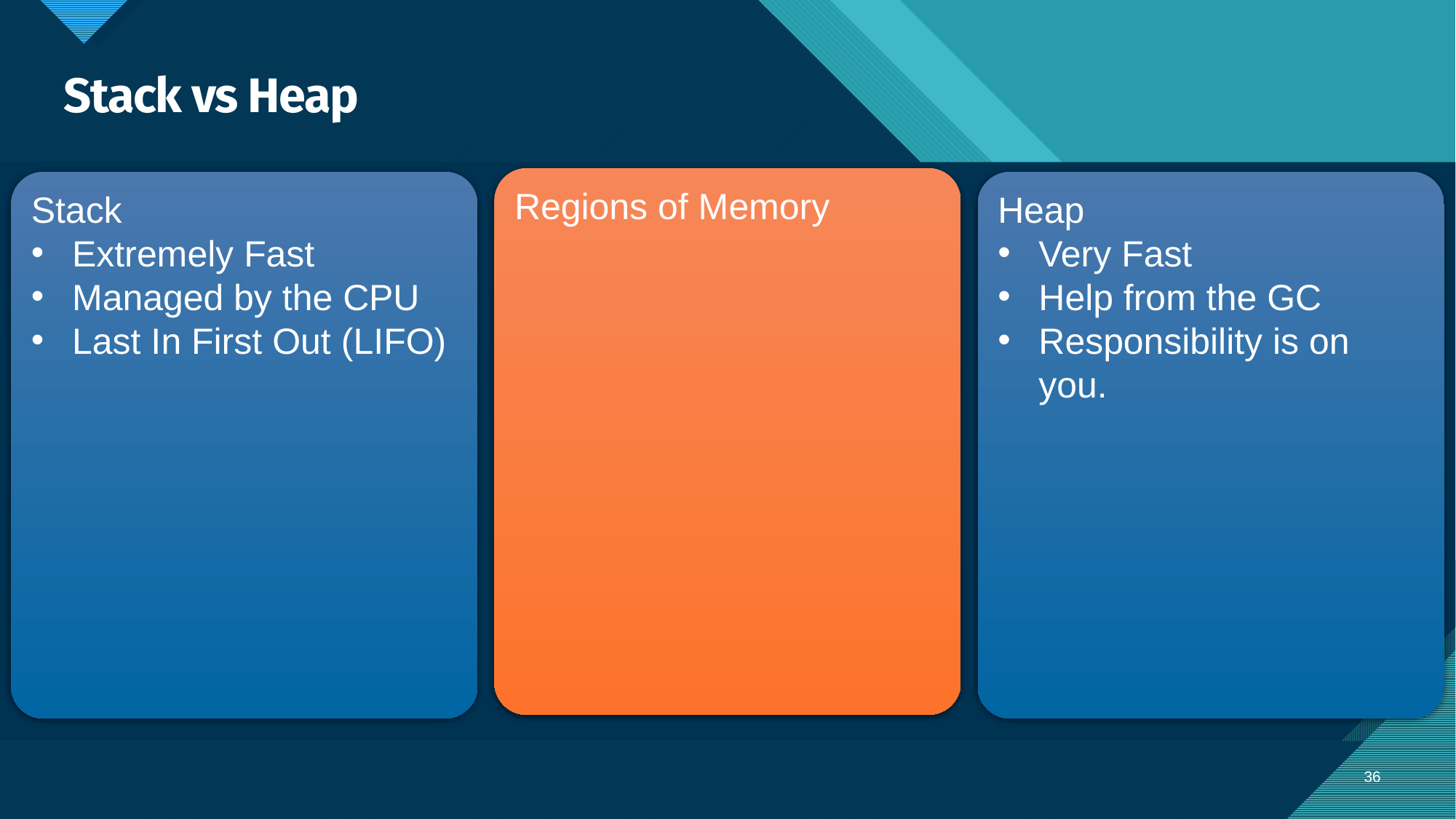

# Stack vs Heap
Regions of Memory
Stack
Extremely Fast
Managed by the CPU
Last In First Out (LIFO)
Heap
Very Fast
Help from the GC
Responsibility is on you.
36